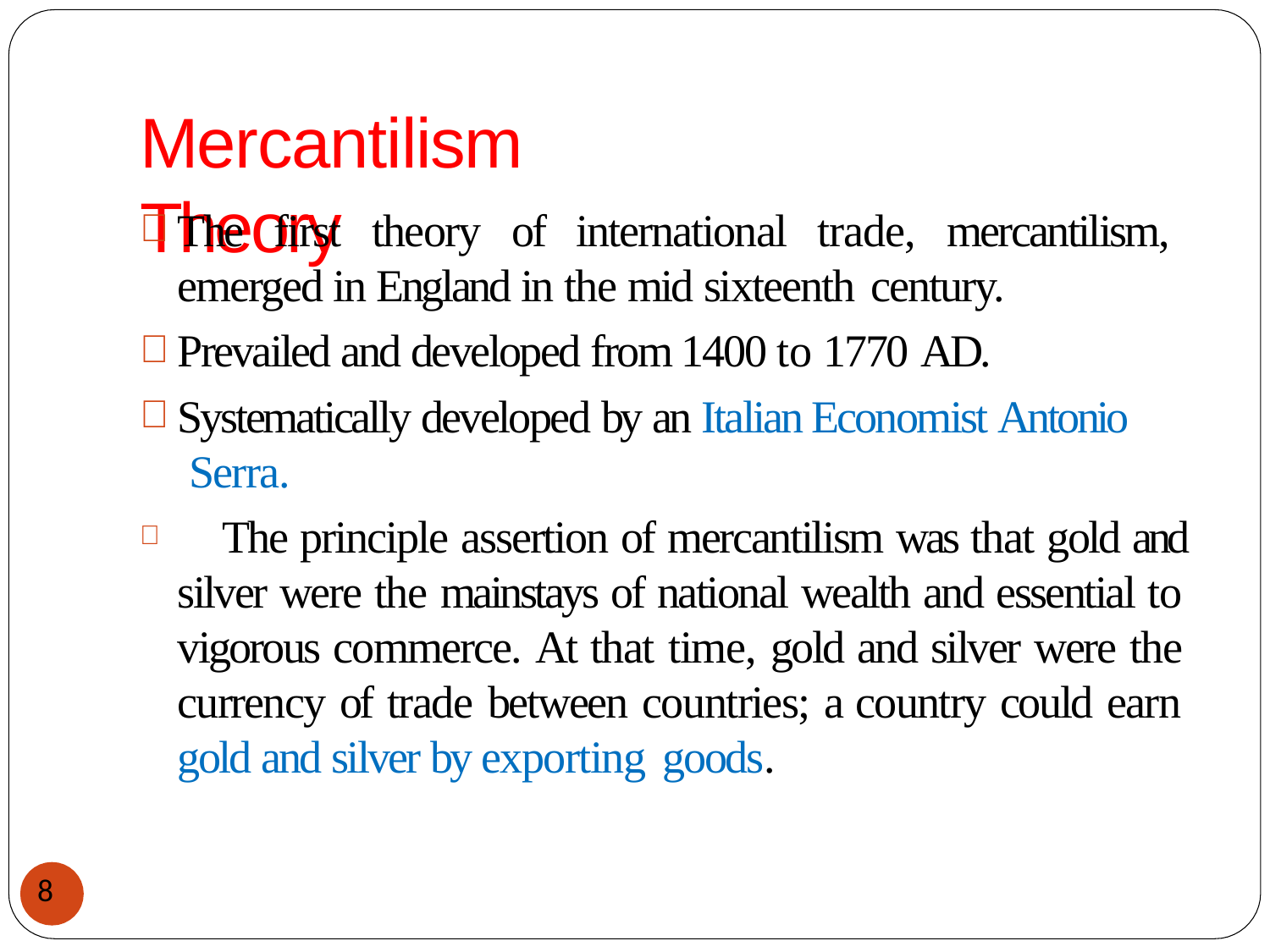

# Mercantilism Theory
The first theory of international trade, mercantilism,  emerged in England in the mid sixteenth century.
Prevailed and developed from 1400 to 1770 AD.
Systematically developed by an Italian Economist Antonio  Serra.
	The principle assertion of mercantilism was that gold and  silver were the mainstays of national wealth and essential to  vigorous commerce. At that time, gold and silver were the  currency of trade between countries; a country could earn  gold and silver by exporting goods.

8